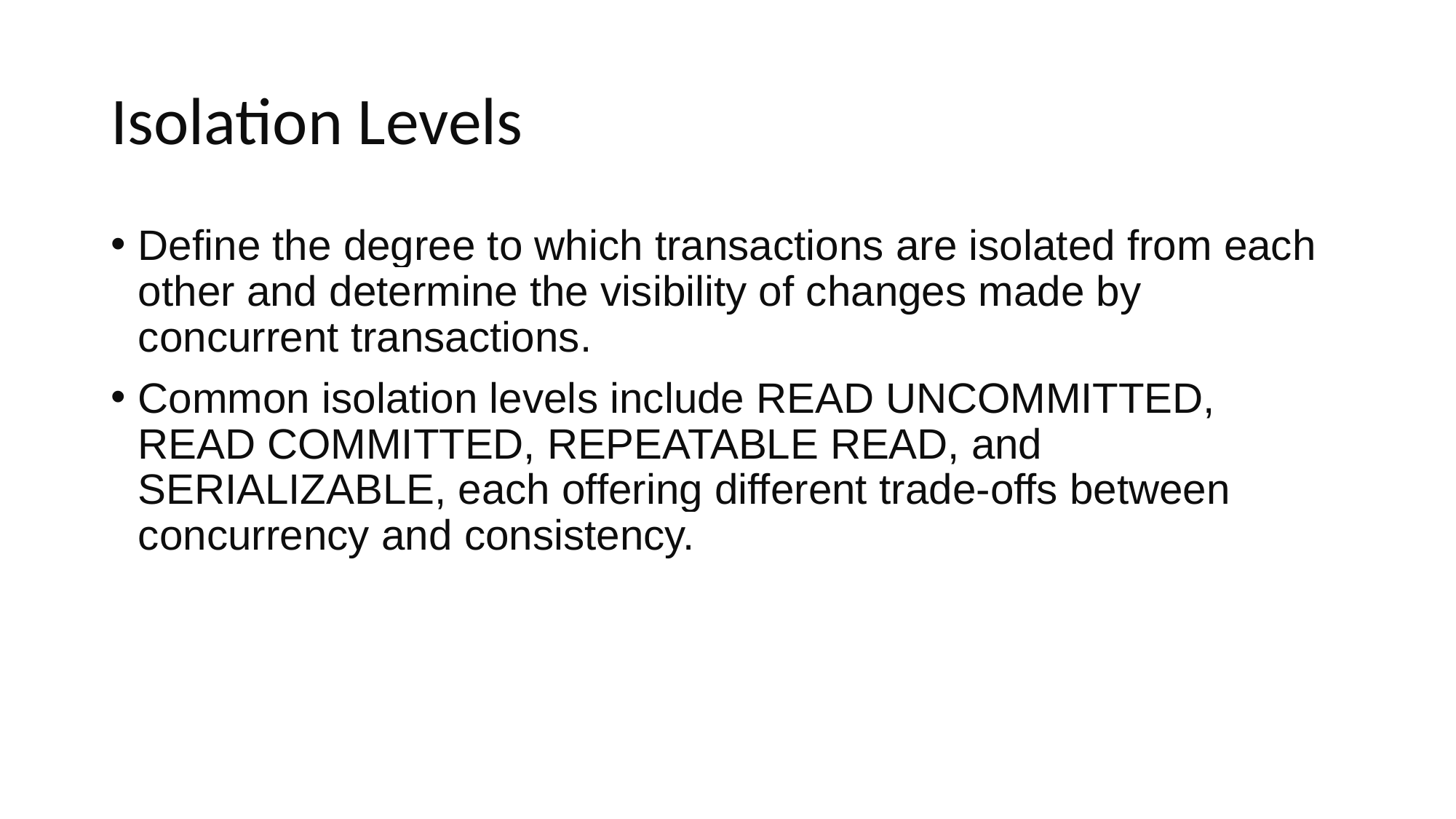

# Isolation Levels
Define the degree to which transactions are isolated from each other and determine the visibility of changes made by concurrent transactions.
Common isolation levels include READ UNCOMMITTED, READ COMMITTED, REPEATABLE READ, and SERIALIZABLE, each offering different trade-offs between concurrency and consistency.